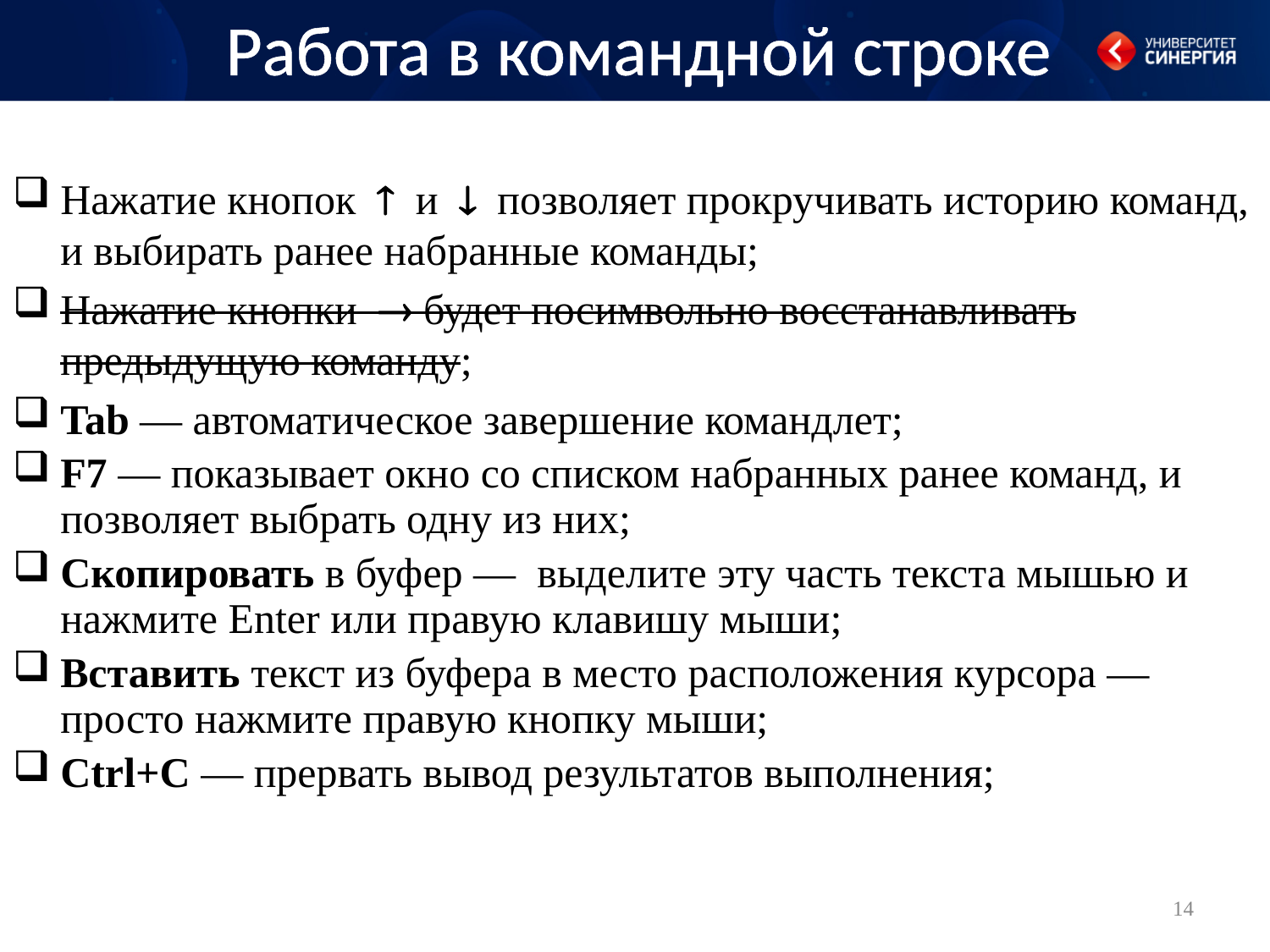

# Работа в командной строке
Нажатие кнопок  ↑  и  ↓  позволяет прокручивать историю команд, и выбирать ранее набранные команды;
Нажатие кнопки  → будет посимвольно восстанавливать предыдущую команду;
Tab — автоматическое завершение командлет;
F7 — показывает окно со списком набранных ранее команд, и позволяет выбрать одну из них;
Скопировать в буфер —  выделите эту часть текста мышью и нажмите Enter или правую клавишу мыши;
Вставить текст из буфера в место расположения курсора —  просто нажмите правую кнопку мыши;
Ctrl+С — прервать вывод результатов выполнения;

14